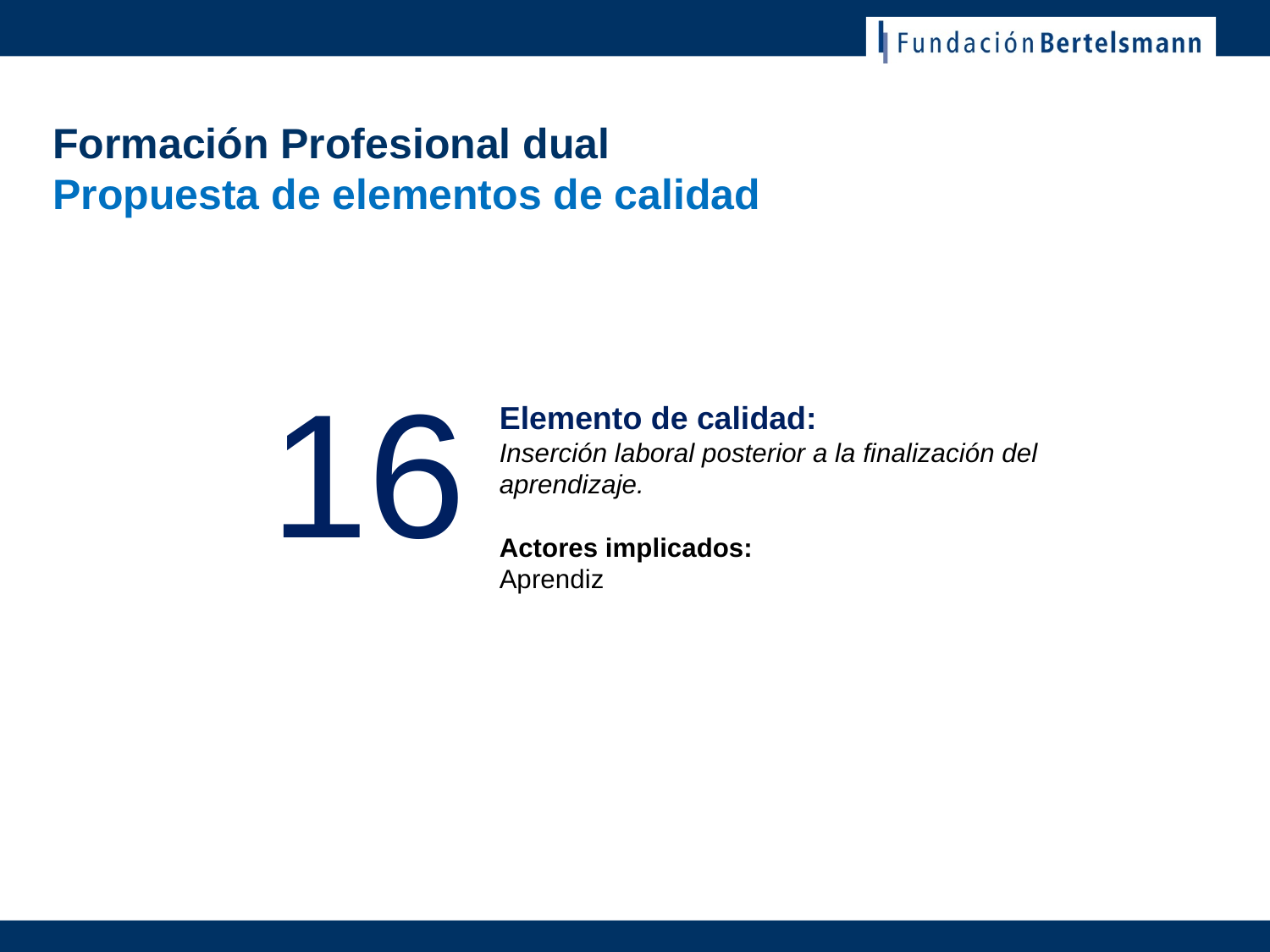

# Formación Profesional dual Propuesta de elementos de calidad

16
Elemento de calidad:
Inserción laboral posterior a la finalización del aprendizaje.

Actores implicados:
Aprendiz